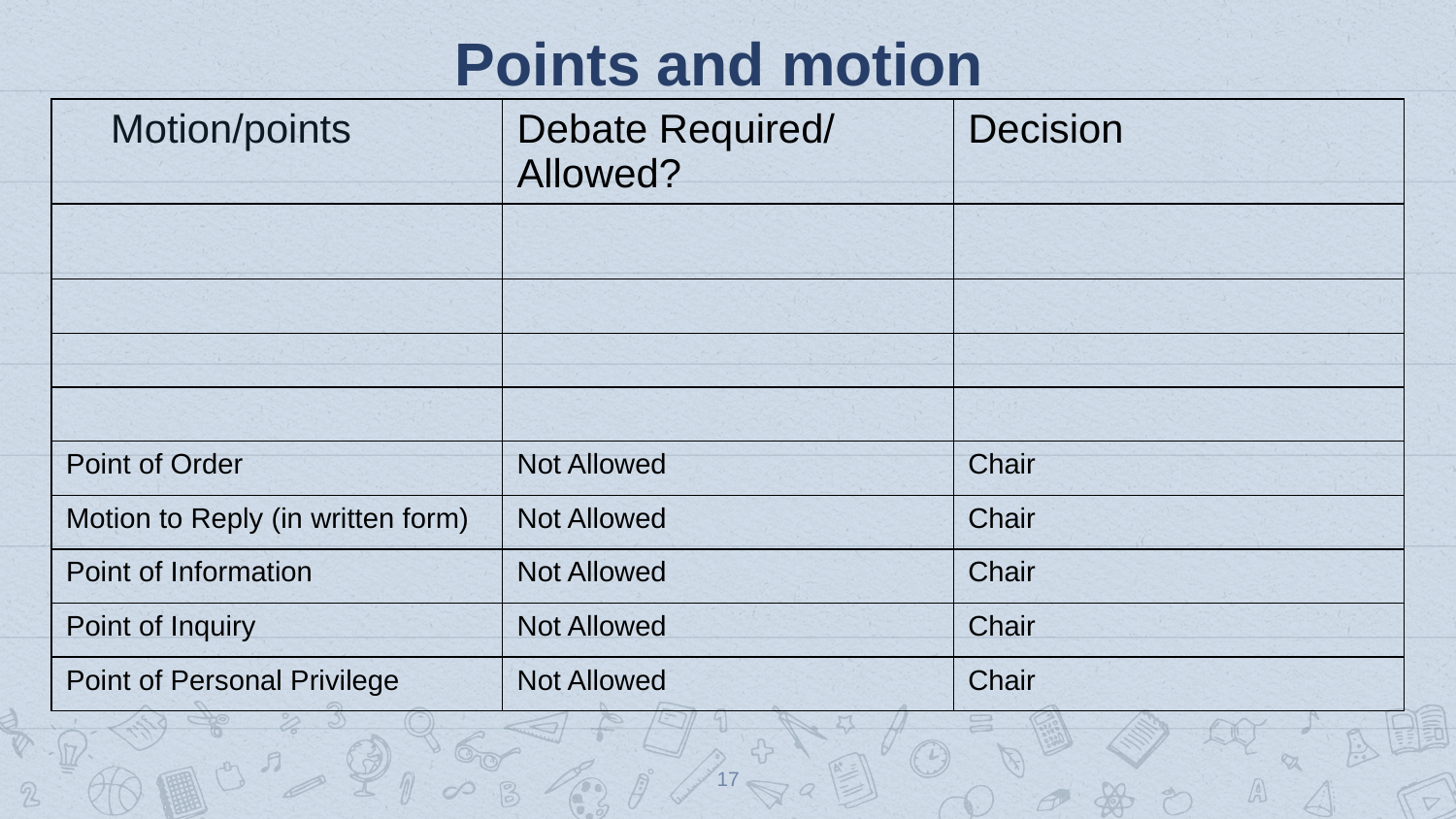

# Points and motion
| Motion/points | Debate Required/ Allowed? | Decision |
| --- | --- | --- |
|  |  |  |
|  |  |  |
|  |  |  |
|  |  |  |
| Point of Order | Not Allowed | Chair |
| Motion to Reply (in written form) | Not Allowed | Chair |
| Point of Information | Not Allowed | Chair |
| Point of Inquiry | Not Allowed | Chair |
| Point of Personal Privilege | Not Allowed | Chair |
17